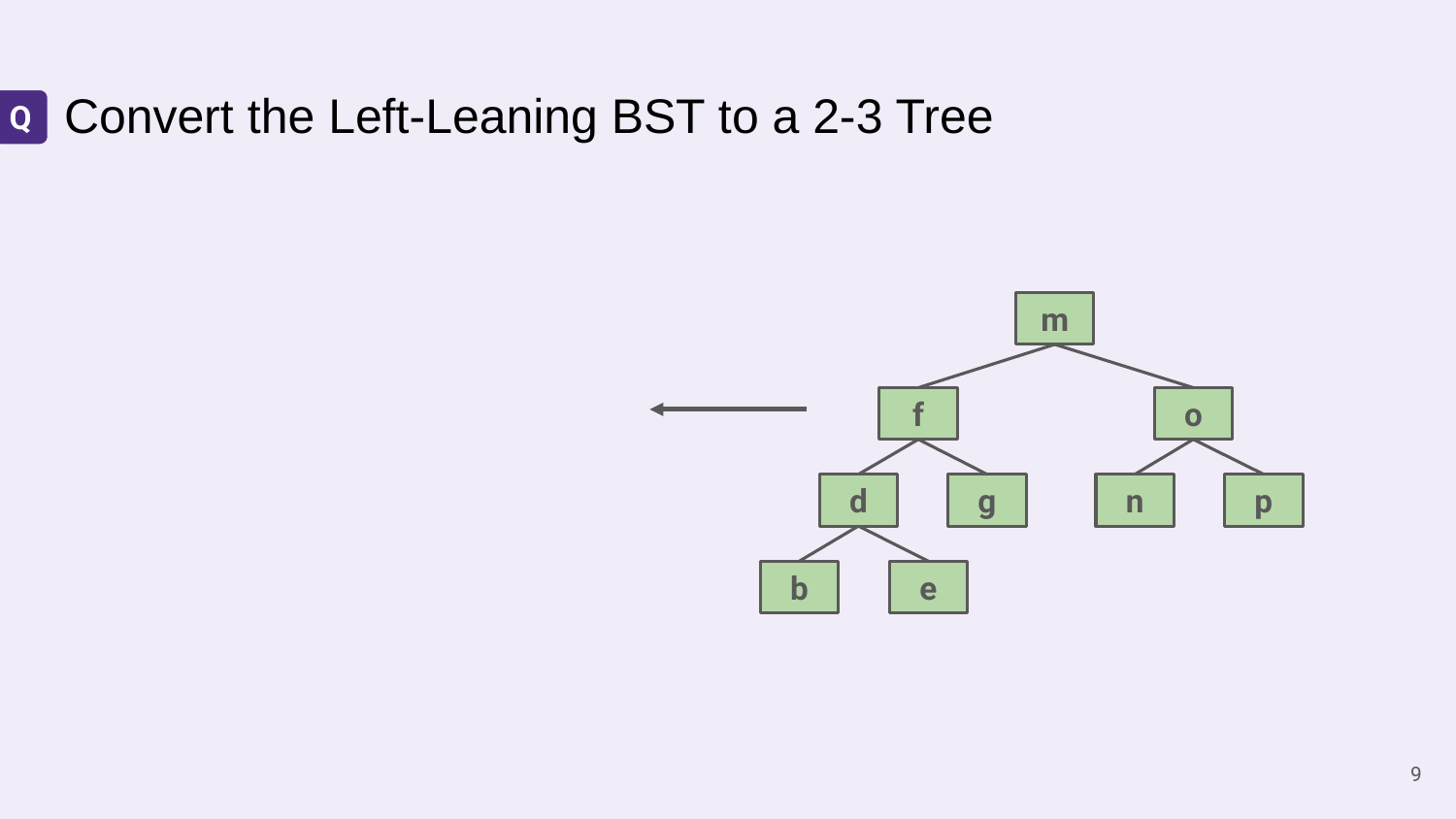

# Convert the Left-Leaning BST to a 2-3 Tree
Q
m
o
f
n
p
d
g
b
e
9